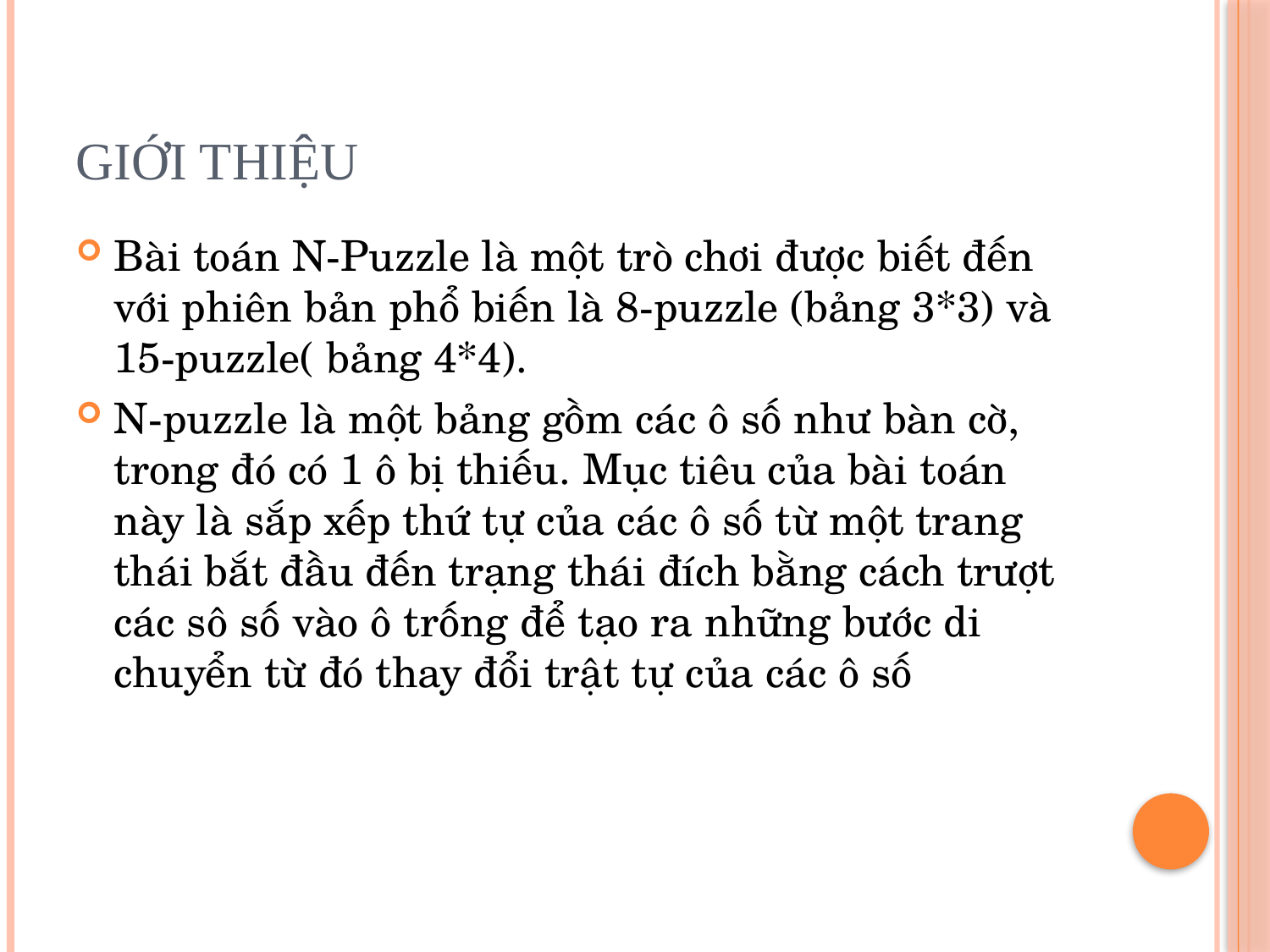

# GIỚI THIỆU
Bài toán N-Puzzle là một trò chơi được biết đến với phiên bản phổ biến là 8-puzzle (bảng 3*3) và 15-puzzle( bảng 4*4).
N-puzzle là một bảng gồm các ô số như bàn cờ, trong đó có 1 ô bị thiếu. Mục tiêu của bài toán này là sắp xếp thứ tự của các ô số từ một trang thái bắt đầu đến trạng thái đích bằng cách trượt các sô số vào ô trống để tạo ra những bước di chuyển từ đó thay đổi trật tự của các ô số